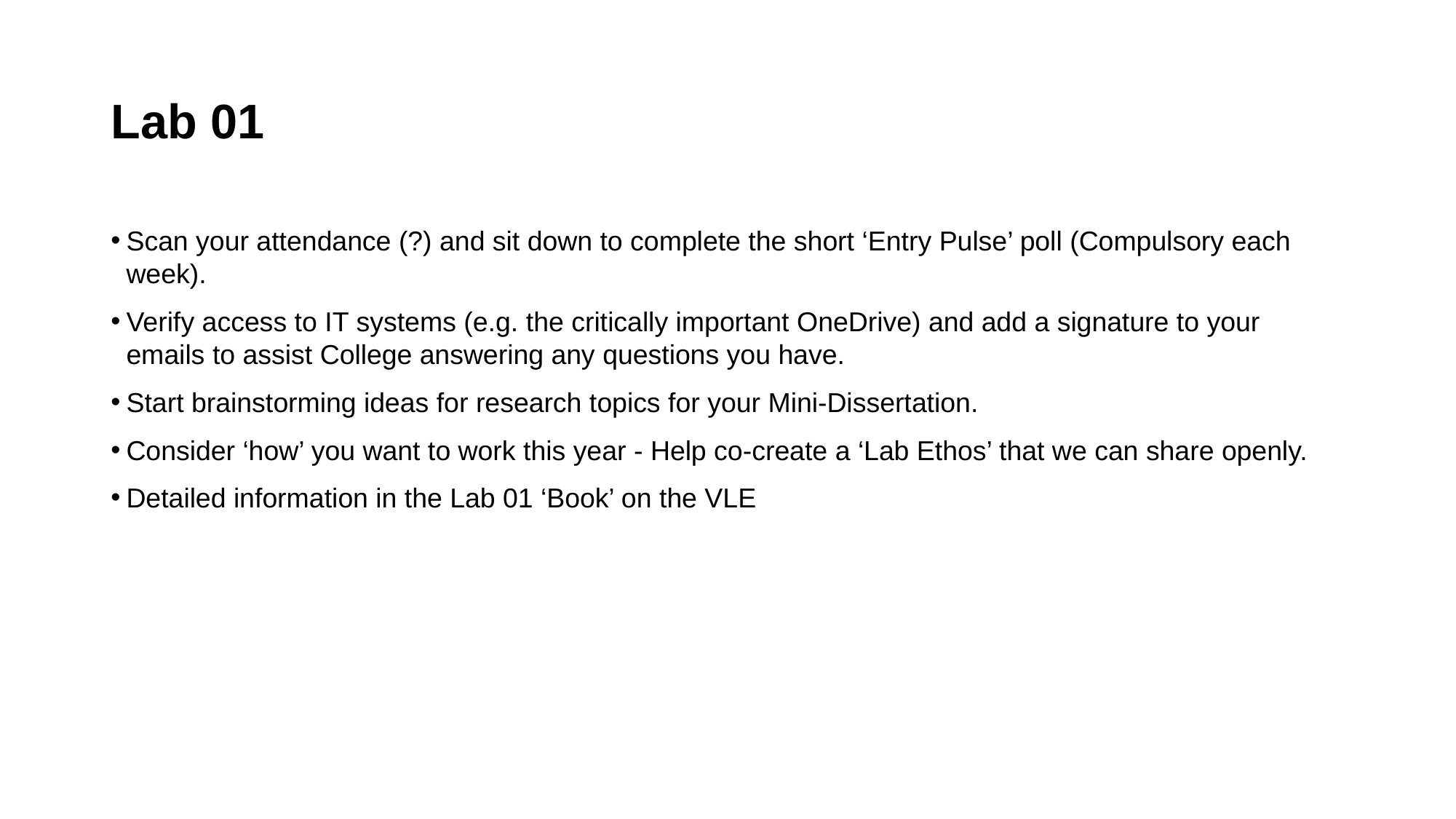

# Lab 01
Scan your attendance (?) and sit down to complete the short ‘Entry Pulse’ poll (Compulsory each week).
Verify access to IT systems (e.g. the critically important OneDrive) and add a signature to your emails to assist College answering any questions you have.
Start brainstorming ideas for research topics for your Mini-Dissertation.
Consider ‘how’ you want to work this year - Help co-create a ‘Lab Ethos’ that we can share openly.
Detailed information in the Lab 01 ‘Book’ on the VLE